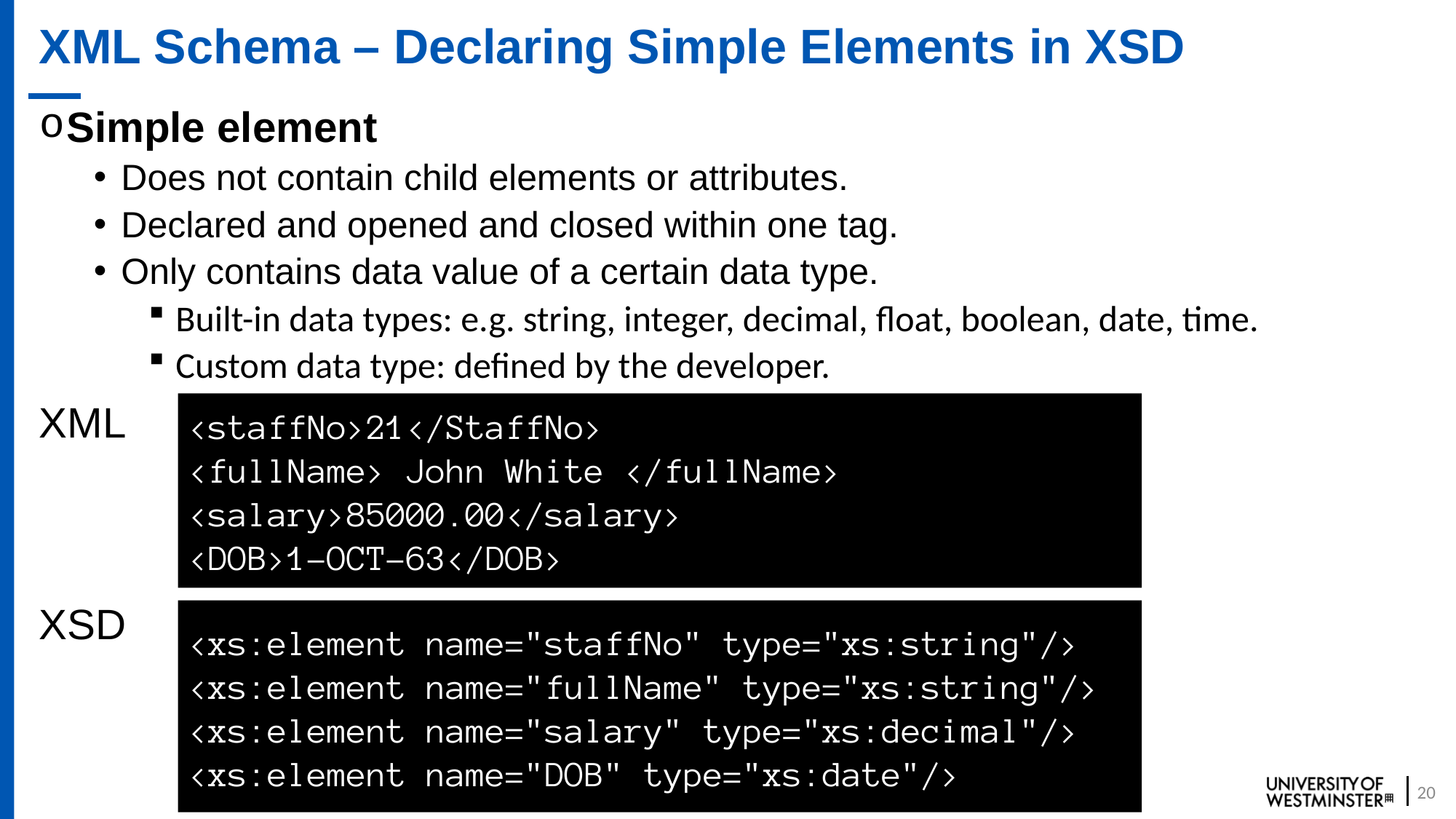

# XML Schema – Declaring Simple Elements in XSD
Simple element
Does not contain child elements or attributes.
Declared and opened and closed within one tag.
Only contains data value of a certain data type.
Built-in data types: e.g. string, integer, decimal, float, boolean, date, time.
Custom data type: defined by the developer.
<staffNo>21</StaffNo>
<fullName> John White </fullName>
<salary>85000.00</salary>
<DOB>1-OCT-63</DOB>
XML

XSD

<xs:element name="staffNo" type="xs:string"/>
<xs:element name="fullName" type="xs:string"/>
<xs:element name="salary" type="xs:decimal"/>
<xs:element name="DOB" type="xs:date"/>
20